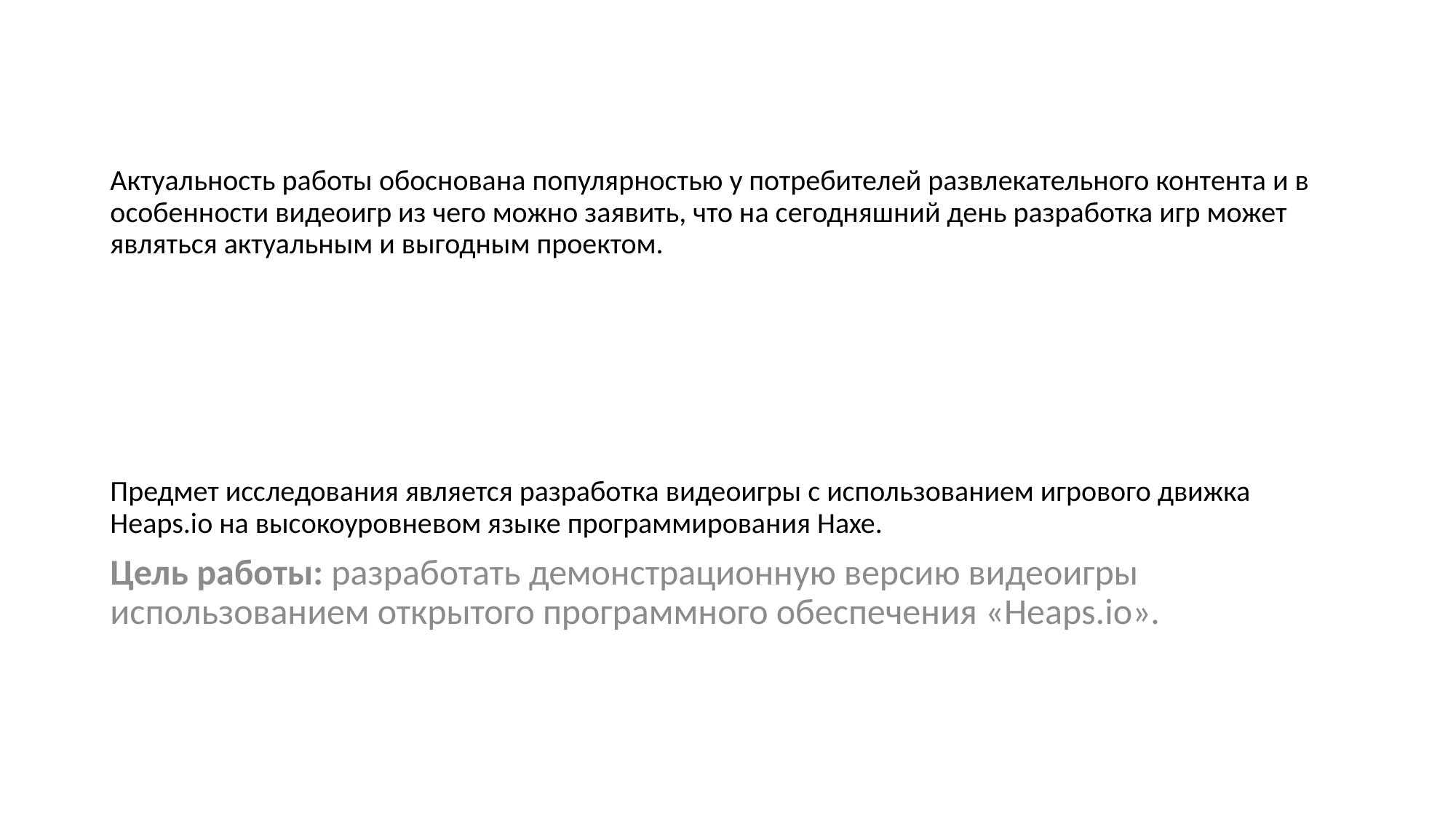

# Актуальность работы обоснована популярностью у потребителей развлекательного контента и в особенности видеоигр из чего можно заявить, что на сегодняшний день разработка игр может являться актуальным и выгодным проектом. Предмет исследования является разработка видеоигры с использованием игрового движка Heaps.io на высокоуровневом языке программирования Haxe.
Цель работы: разработать демонстрационную версию видеоигры использованием открытого программного обеспечения «Heaps.io».